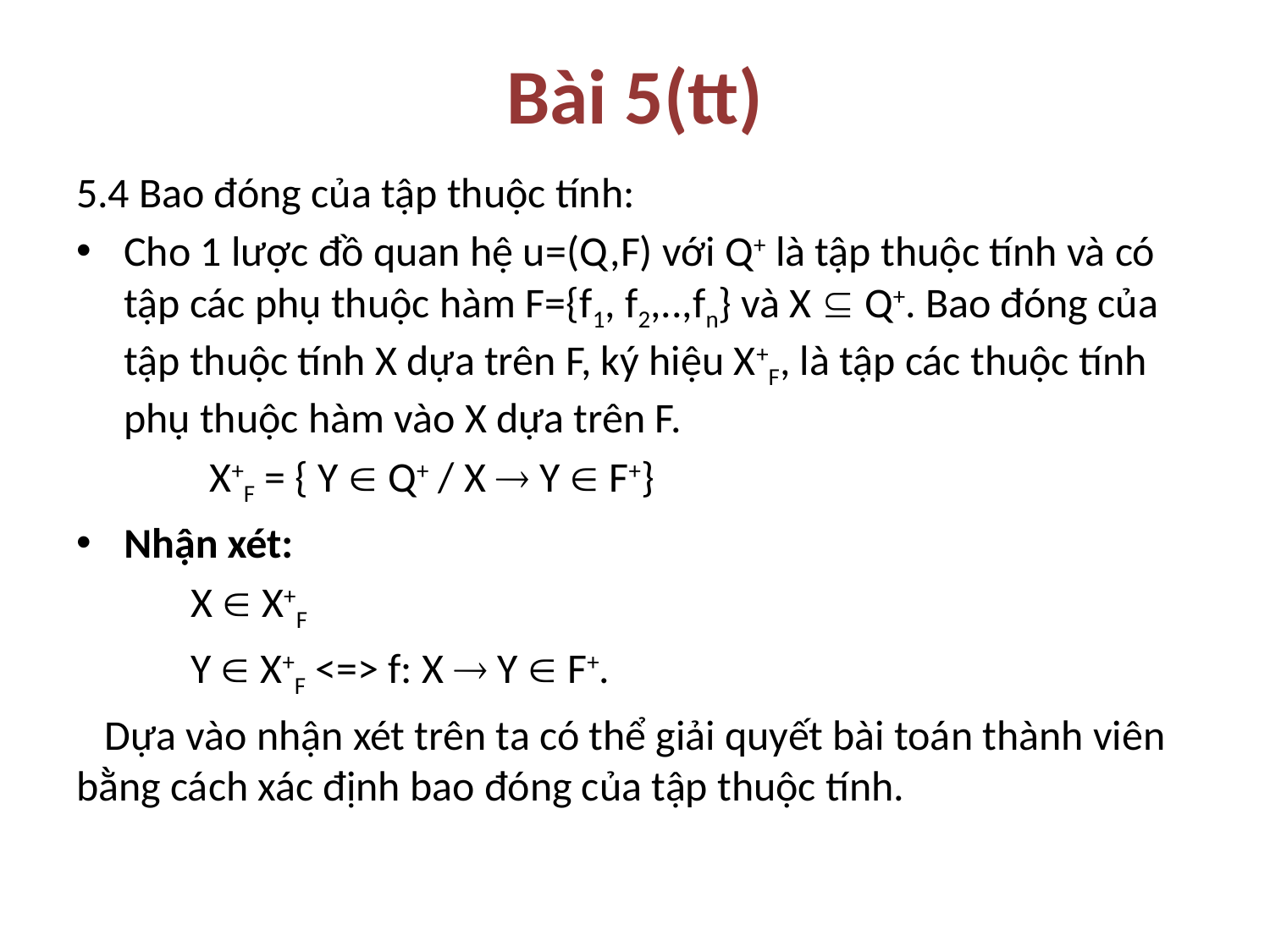

# Bài 5(tt)
5.4 Bao đóng của tập thuộc tính:
Cho 1 lược đồ quan hệ u=(Q,F) với Q+ là tập thuộc tính và có tập các phụ thuộc hàm F={f1, f2,..,fn} và X ⊆ Q+. Bao đóng của tập thuộc tính X dựa trên F, ký hiệu X+F, là tập các thuộc tính phụ thuộc hàm vào X dựa trên F.
              X+F = { Y ∈ Q+ / X → Y ∈ F+}
Nhận xét:
            X ∈ X+F
            Y ∈ X+F <=> f: X → Y ∈ F+.
   Dựa vào nhận xét trên ta có thể giải quyết bài toán thành viên bằng cách xác định bao đóng của tập thuộc tính.